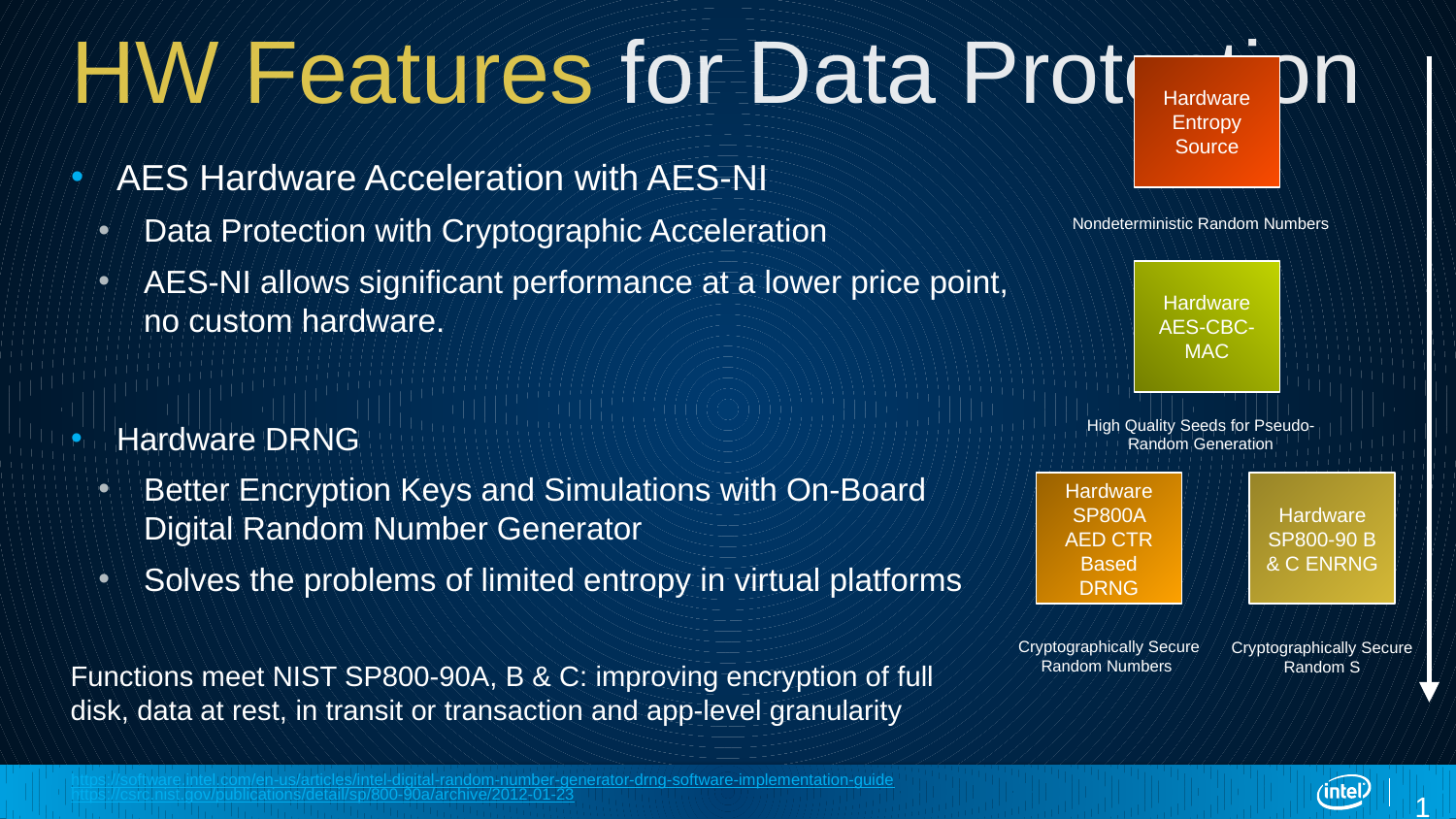

# HW Features for Data Protection
Hardware Entropy Source
AES Hardware Acceleration with AES-NI
Data Protection with Cryptographic Acceleration
AES-NI allows significant performance at a lower price point, no custom hardware.

Hardware DRNG
Better Encryption Keys and Simulations with On-Board Digital Random Number Generator
Solves the problems of limited entropy in virtual platforms

Nondeterministic Random Numbers
Hardware AES-CBC-MAC
High Quality Seeds for Pseudo-Random Generation
Hardware SP800A AED CTR Based DRNG
Hardware SP800-90 B & C ENRNG
Cryptographically Secure Random Numbers
Cryptographically Secure Random S
Functions meet NIST SP800-90A, B & C: improving encryption of full disk, data at rest, in transit or transaction and app-level granularity
https://software.intel.com/en-us/articles/intel-digital-random-number-generator-drng-software-implementation-guide
https://csrc.nist.gov/publications/detail/sp/800-90a/archive/2012-01-23
12